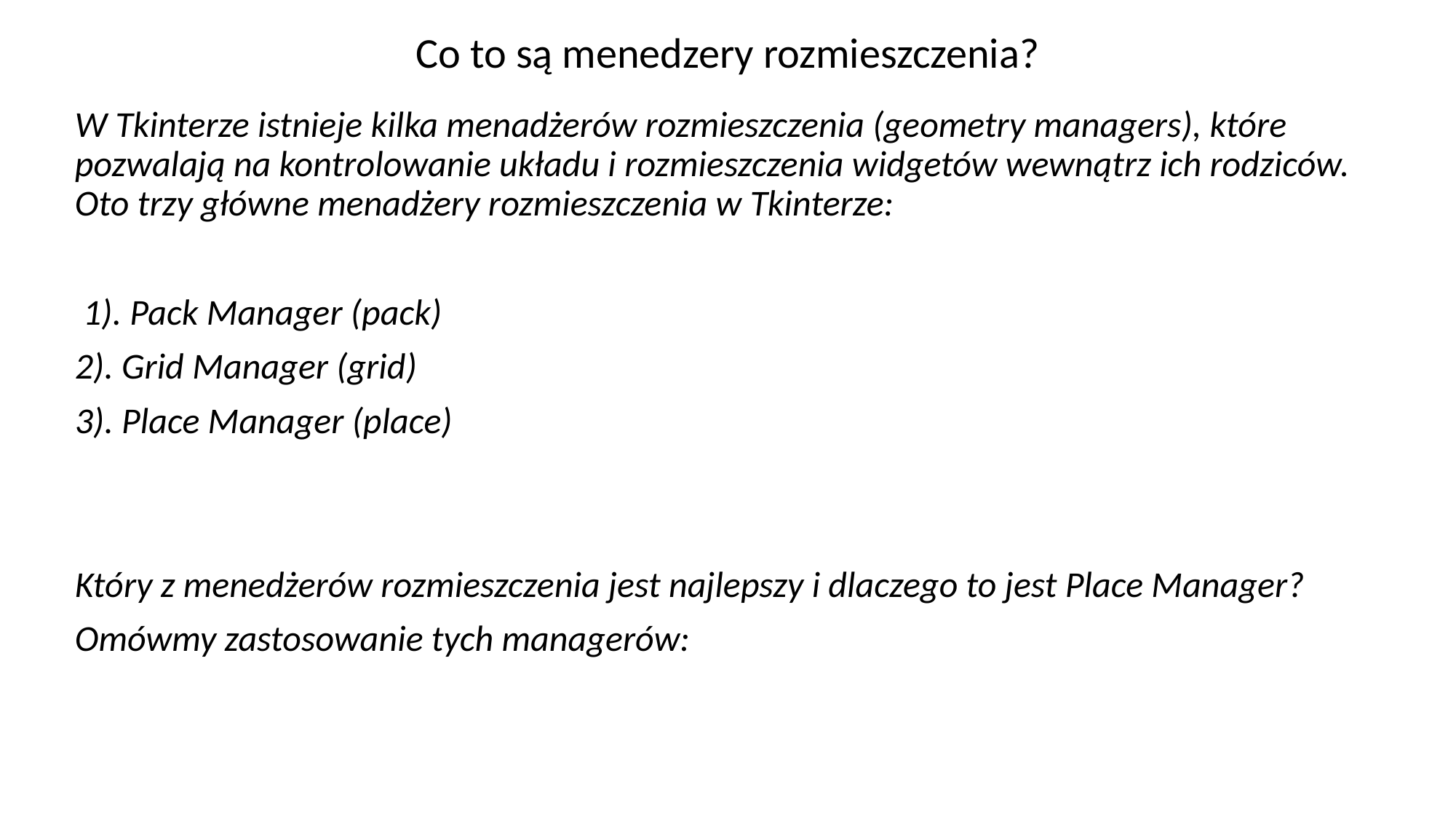

# Co to są menedzery rozmieszczenia?
W Tkinterze istnieje kilka menadżerów rozmieszczenia (geometry managers), które pozwalają na kontrolowanie układu i rozmieszczenia widgetów wewnątrz ich rodziców. Oto trzy główne menadżery rozmieszczenia w Tkinterze:

 1). Pack Manager (pack)
2). Grid Manager (grid)
3). Place Manager (place)

Który z menedżerów rozmieszczenia jest najlepszy i dlaczego to jest Place Manager?
Omówmy zastosowanie tych managerów: